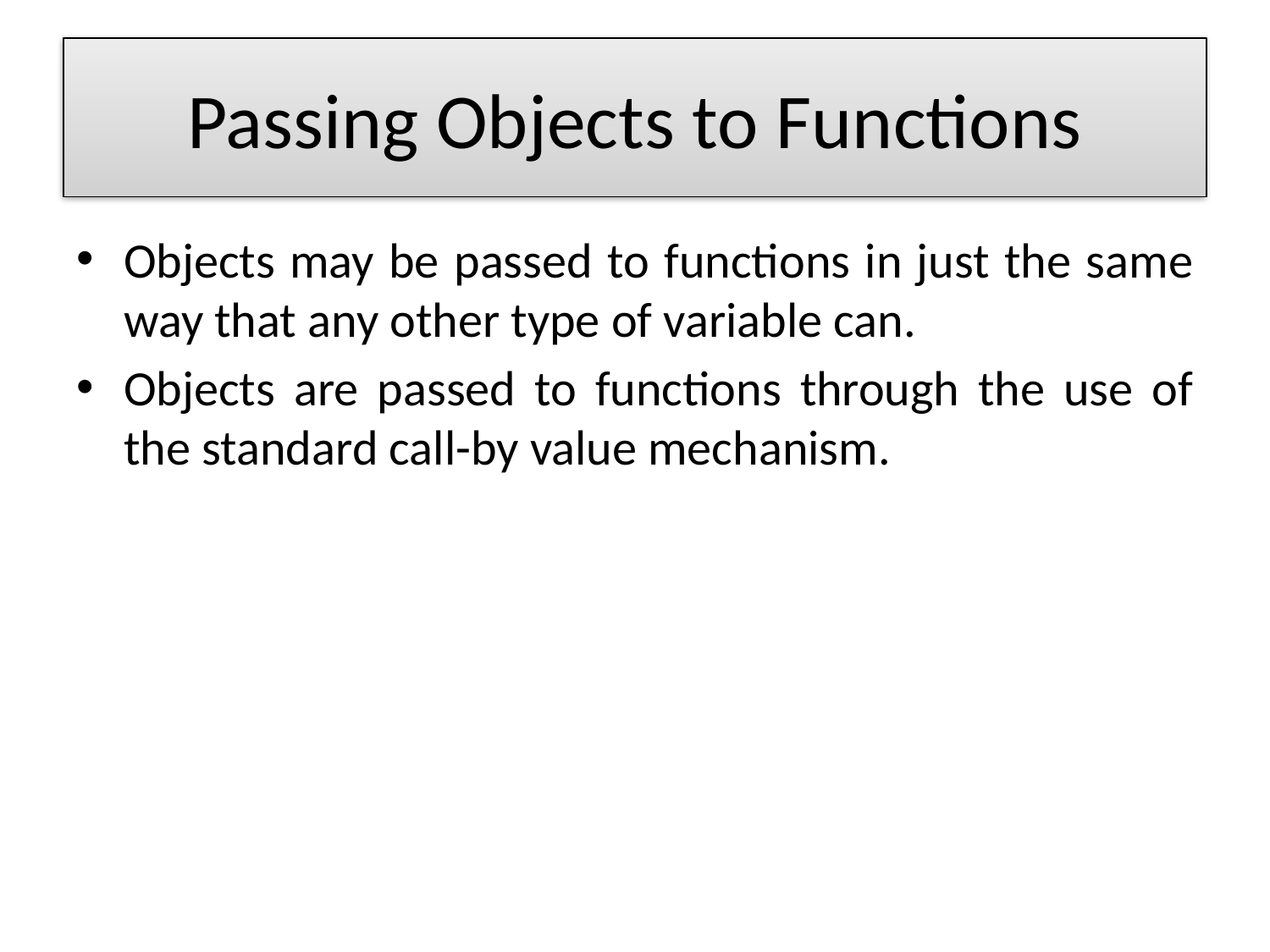

# Passing Objects to Functions
Objects may be passed to functions in just the same way that any other type of variable can.
Objects are passed to functions through the use of the standard call-by value mechanism.